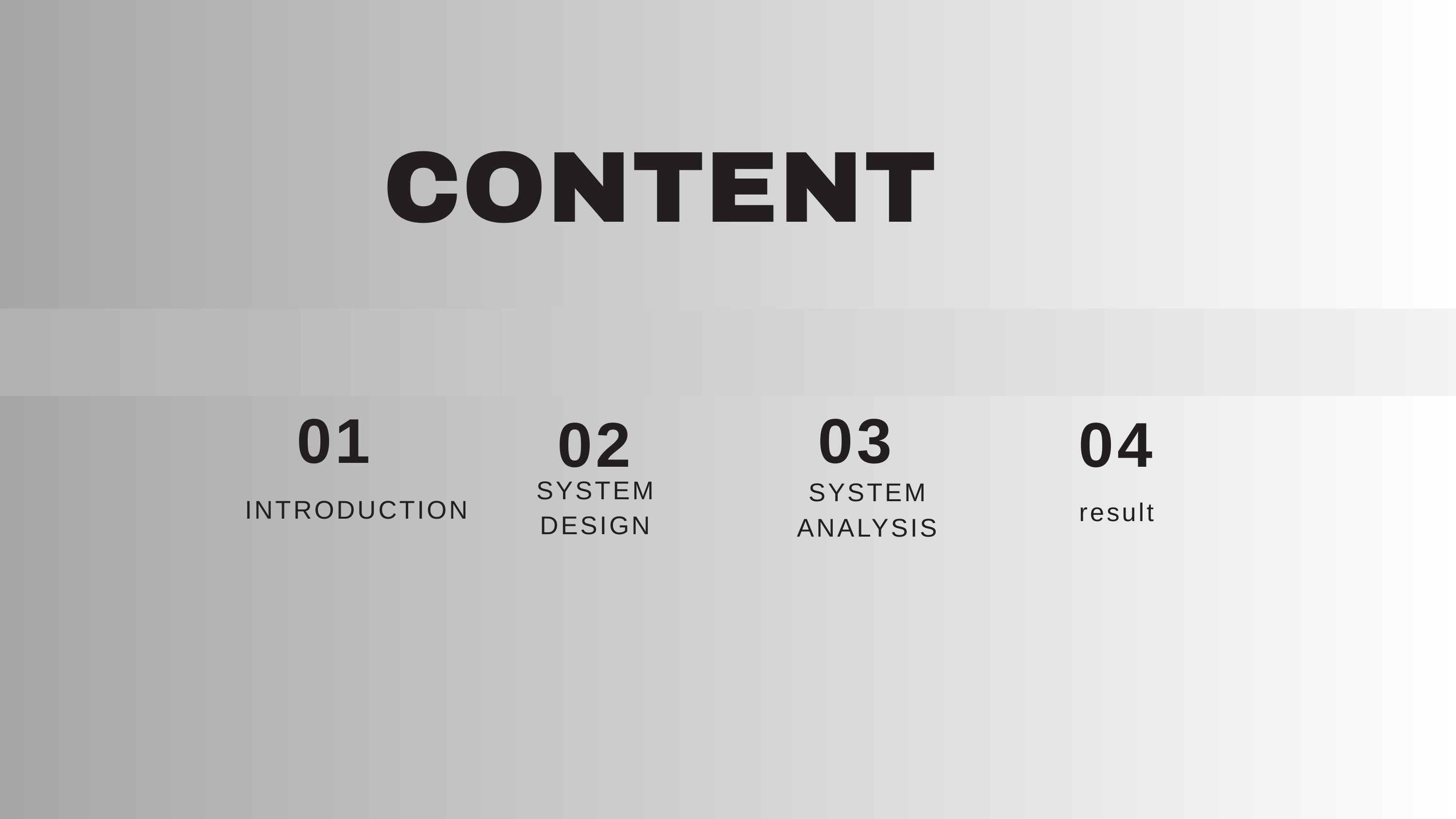

CONTENT
01
03
02
04
SYSTEM
DESIGN

SYSTEM
ANALYSIS

INTRODUCTION
result